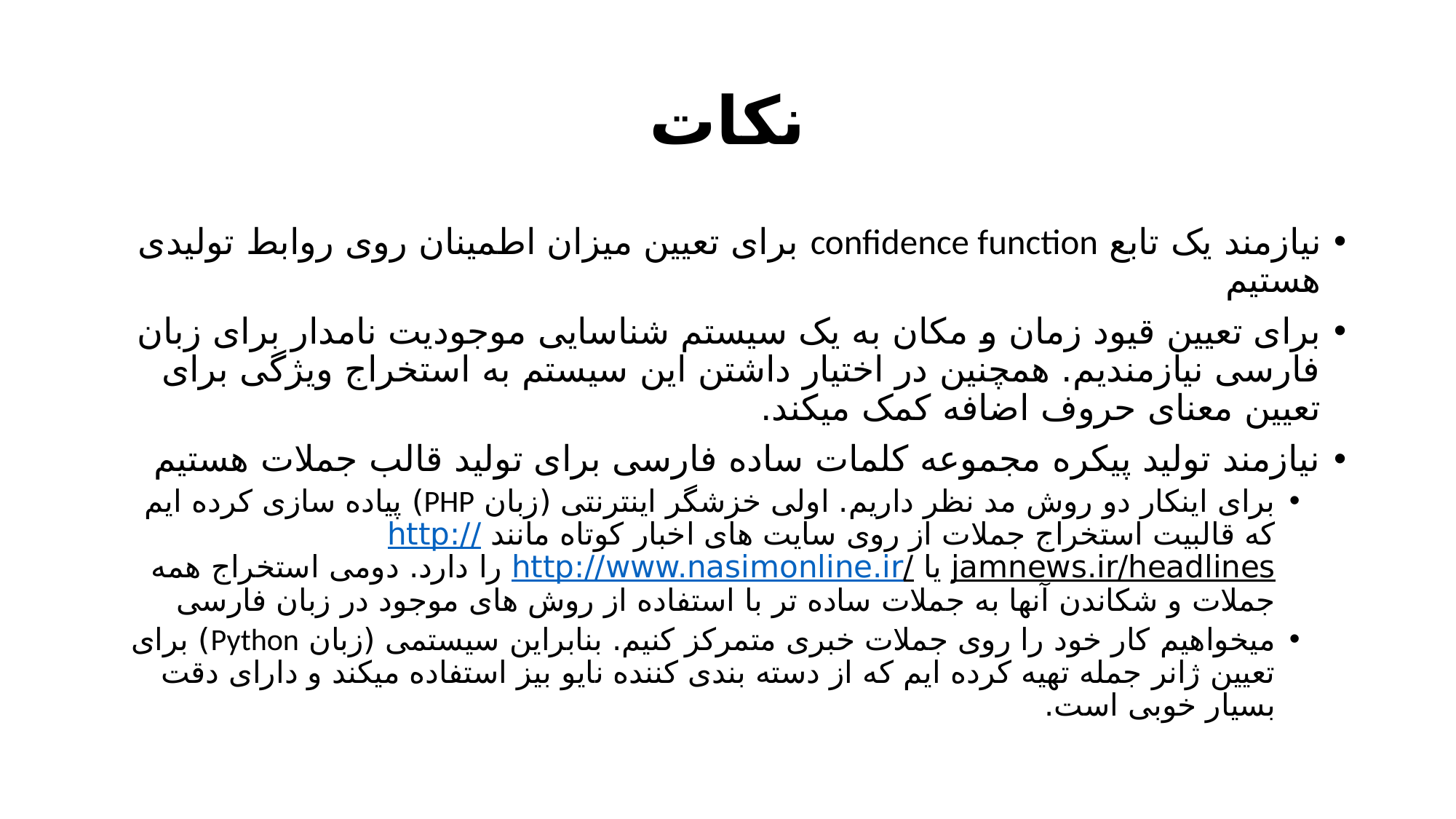

# نکات
نیازمند یک تابع confidence function برای تعیین میزان اطمینان روی روابط تولیدی هستیم
برای تعیین قیود زمان و مکان به یک سیستم شناسایی موجودیت نامدار برای زبان فارسی نیازمندیم. همچنین در اختیار داشتن این سیستم به استخراج ویژگی برای تعیین معنای حروف اضافه کمک میکند.
نیازمند تولید پیکره مجموعه کلمات ساده فارسی برای تولید قالب جملات هستیم
برای اینکار دو روش مد نظر داریم. اولی خزشگر اینترنتی (زبان PHP) پیاده سازی کرده ایم که قالبیت استخراج جملات از روی سایت های اخبار کوتاه مانند http://jamnews.ir/headlines یا http://www.nasimonline.ir/ را دارد. دومی استخراج همه جملات و شکاندن آنها به جملات ساده تر با استفاده از روش های موجود در زبان فارسی
میخواهیم کار خود را روی جملات خبری متمرکز کنیم. بنابراین سیستمی (زبان Python) برای تعیین ژانر جمله تهیه کرده ایم که از دسته بندی کننده نایو بیز استفاده میکند و دارای دقت بسیار خوبی است.